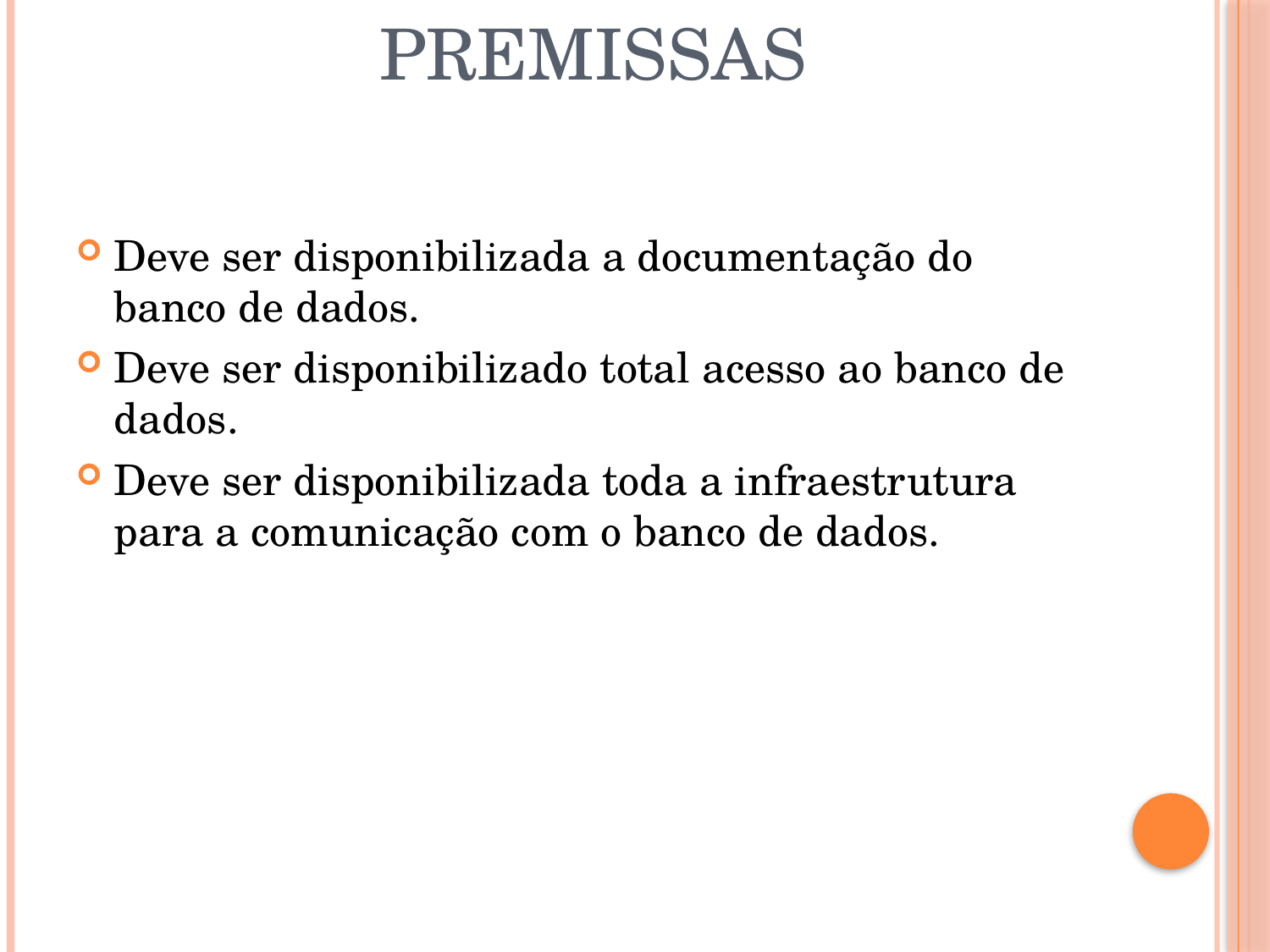

# PREMISSAS
Deve ser disponibilizada a documentação do banco de dados.
Deve ser disponibilizado total acesso ao banco de dados.
Deve ser disponibilizada toda a infraestrutura para a comunicação com o banco de dados.